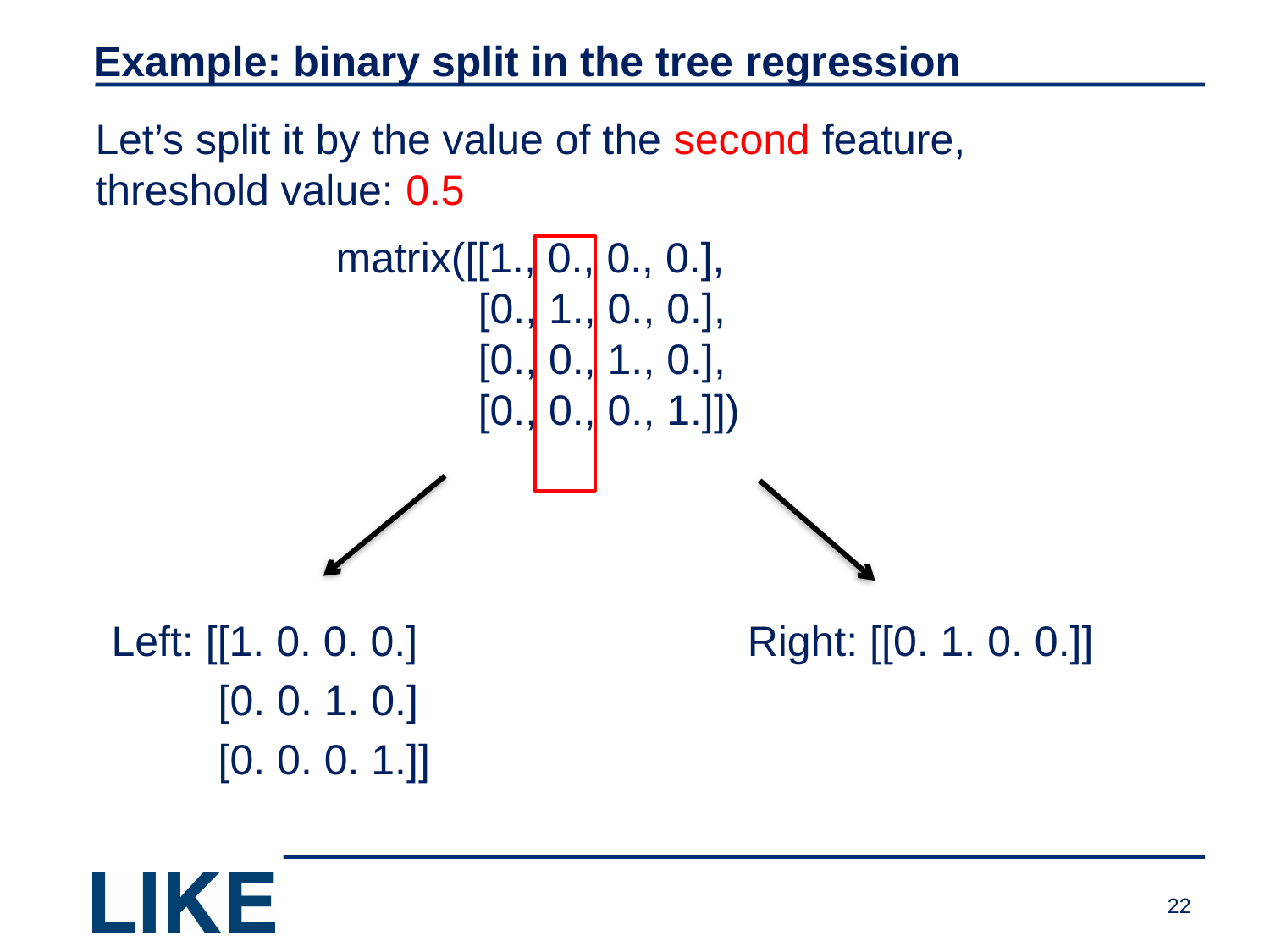

# Example: binary split in the tree regression
Let’s split it by the value of the second feature, threshold value: 0.5

matrix([[1., 0., 0., 0.],
            [0., 1., 0., 0.],
            [0., 0., 1., 0.],
            [0., 0., 0., 1.]])

Left: [[1. 0. 0. 0.]
         [0. 0. 1. 0.]
         [0. 0. 0. 1.]]

Right: [[0. 1. 0. 0.]]